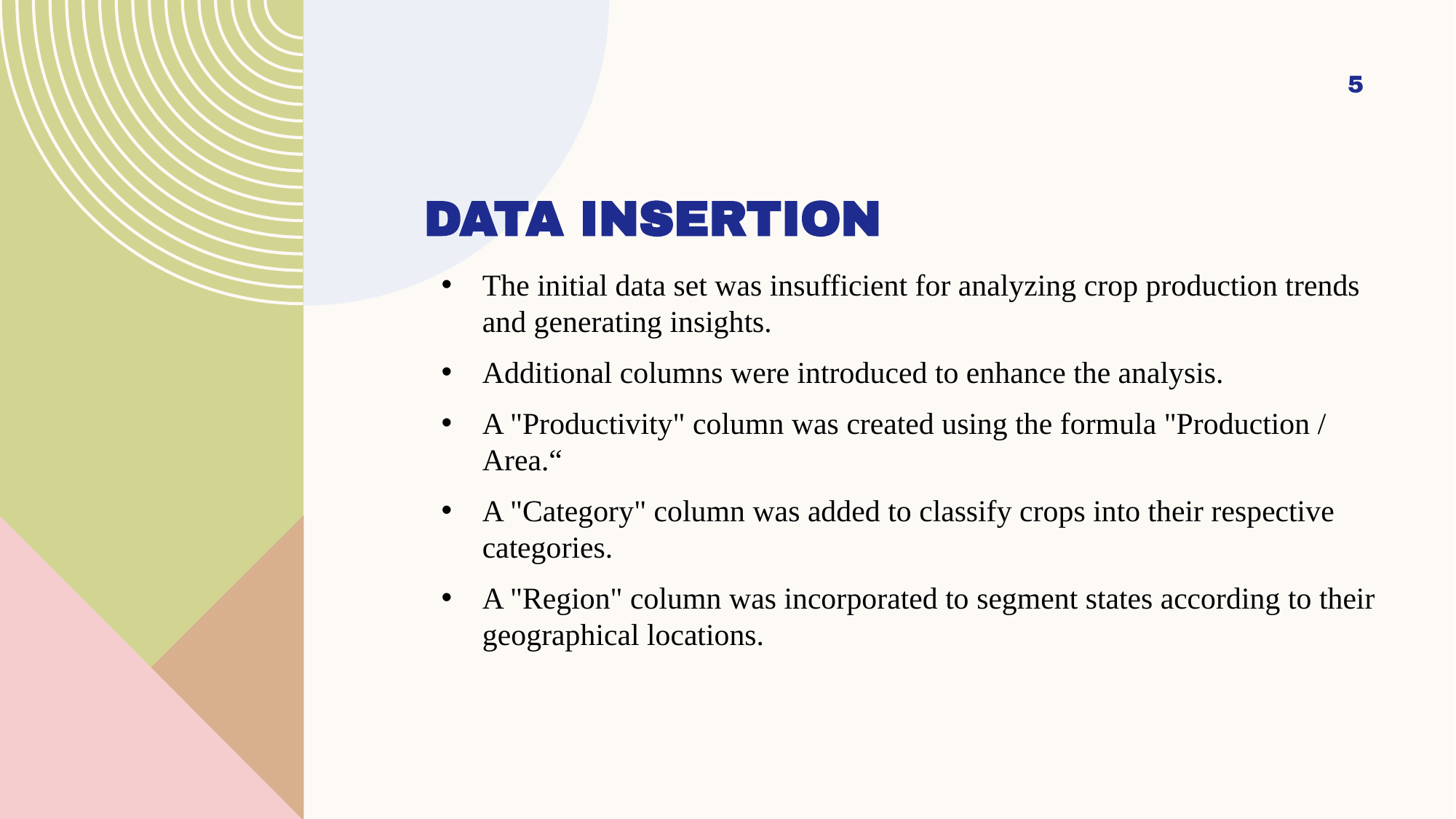

5
# Data Insertion
The initial data set was insufficient for analyzing crop production trends and generating insights.

Additional columns were introduced to enhance the analysis.

A "Productivity" column was created using the formula "Production / Area.“

A "Category" column was added to classify crops into their respective categories.

A "Region" column was incorporated to segment states according to their geographical locations.